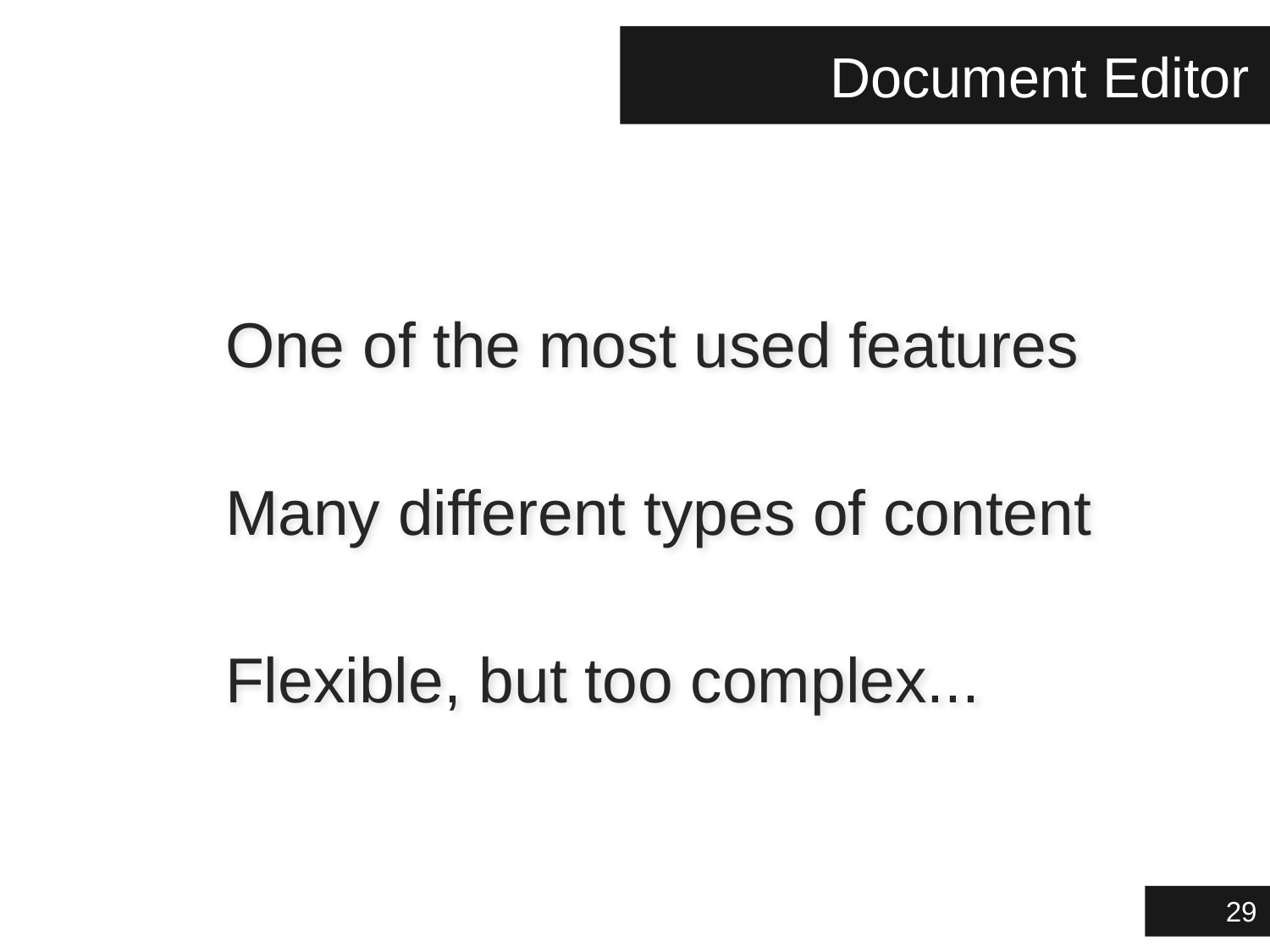

# Document Editor
One of the most used features

Many different types of content

Flexible, but too complex...
29